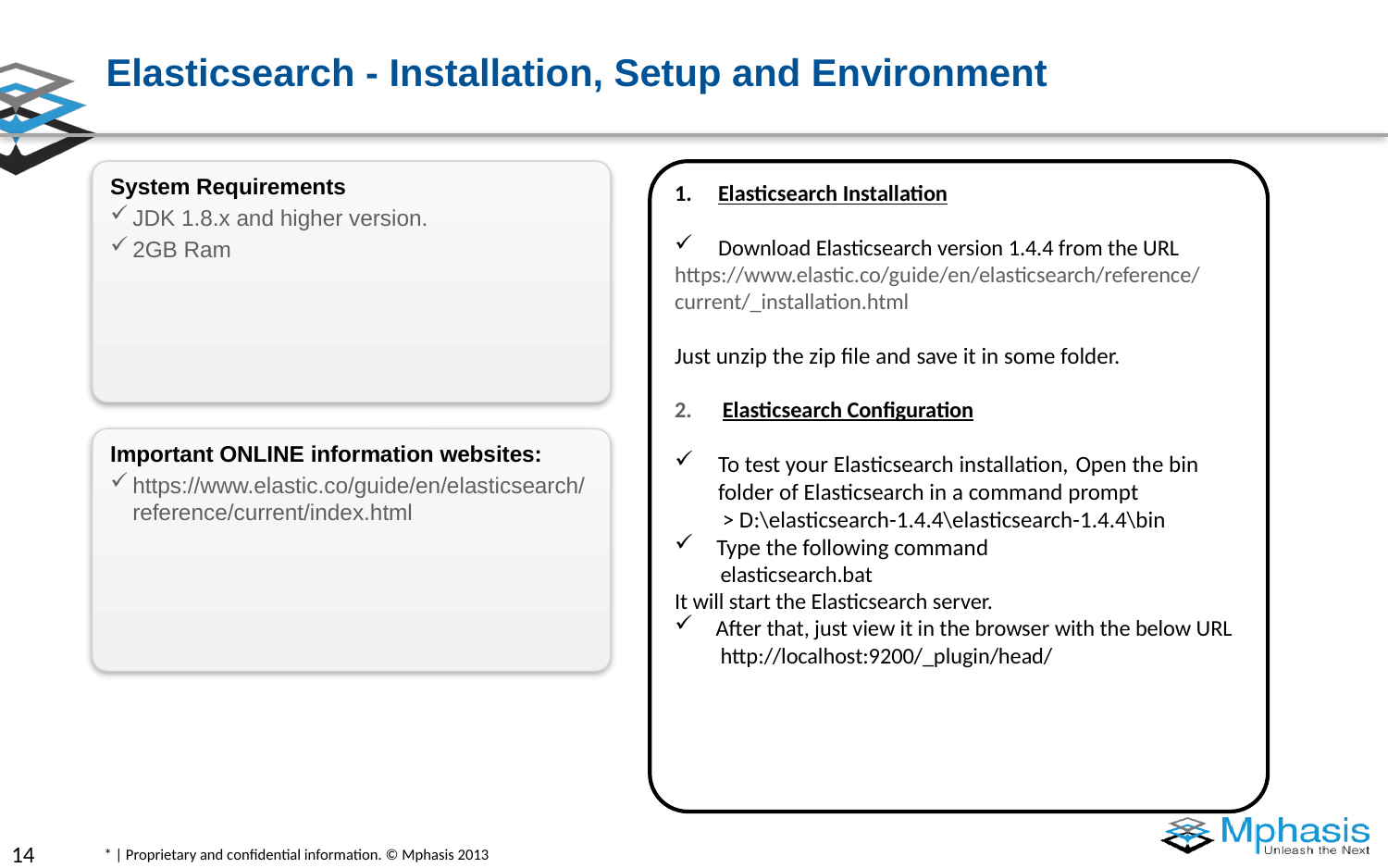

# Elasticsearch - Installation, Setup and Environment
System Requirements
JDK 1.8.x and higher version.
2GB Ram

Elasticsearch Installation

Download Elasticsearch version 1.4.4 from the URL
https://www.elastic.co/guide/en/elasticsearch/reference/current/_installation.html

Just unzip the zip file and save it in some folder.

2.      Elasticsearch Configuration

To test your Elasticsearch installation, Open the bin folder of Elasticsearch in a command prompt
         > D:\elasticsearch-1.4.4\elasticsearch-1.4.4\bin
   Type the following command
         elasticsearch.bat
It will start the Elasticsearch server.
   After that, just view it in the browser with the below URL
         http://localhost:9200/_plugin/head/

Important ONLINE information websites:
https://www.elastic.co/guide/en/elasticsearch/reference/current/index.html